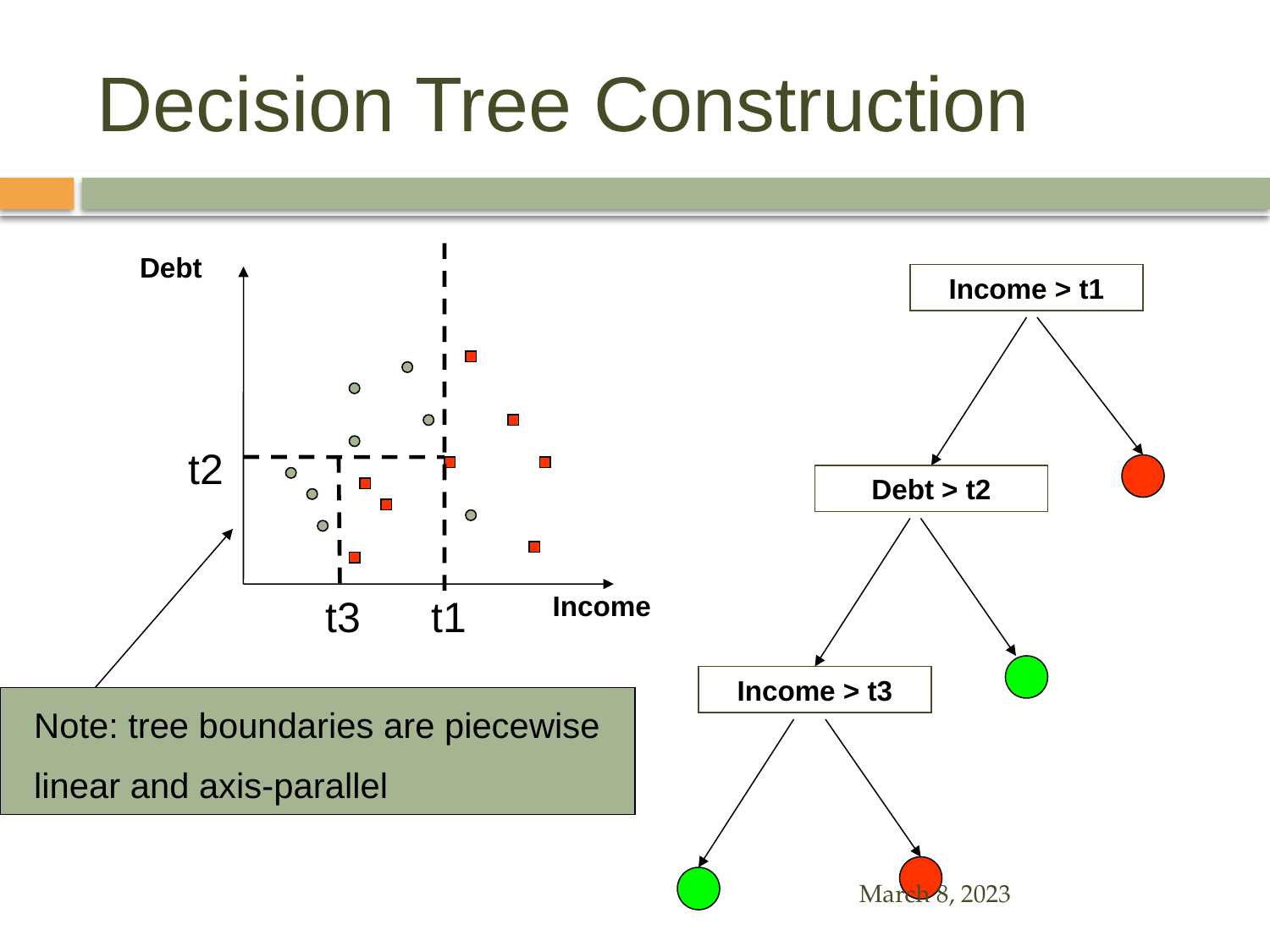

# Decision Tree Construction
Debt

Income > t1

t2

Debt > t2

Income

t3
t1

Income > t3

Note: tree boundaries are piecewise
linear and axis-parallel

March 8, 2023